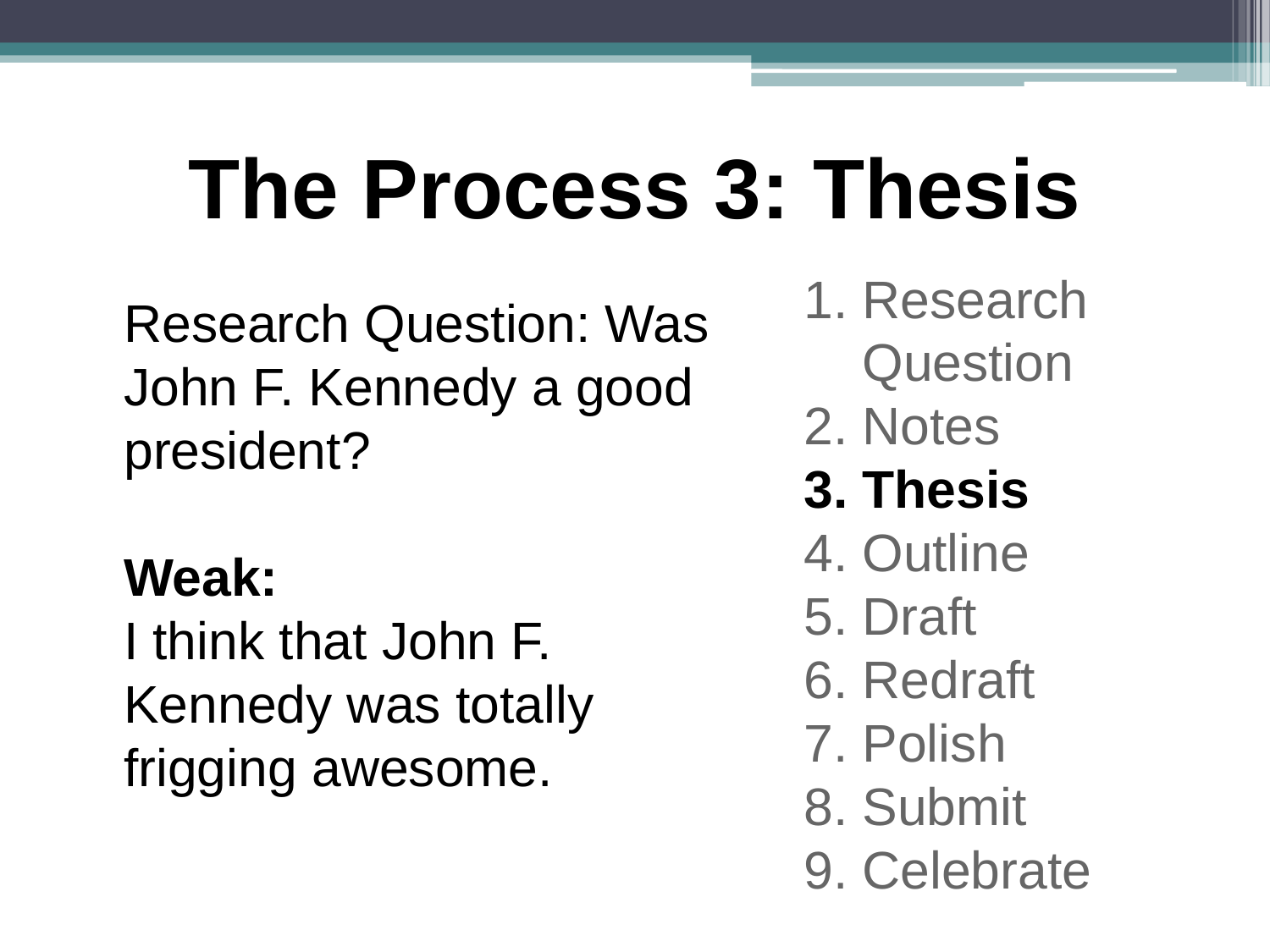

# The Process 3: Thesis
Research Question
Notes
Thesis
Outline
Draft
Redraft
Polish
Submit
Celebrate

Research Question: Was John F. Kennedy a good president?

Weak:
I think that John F. Kennedy was totally frigging awesome.